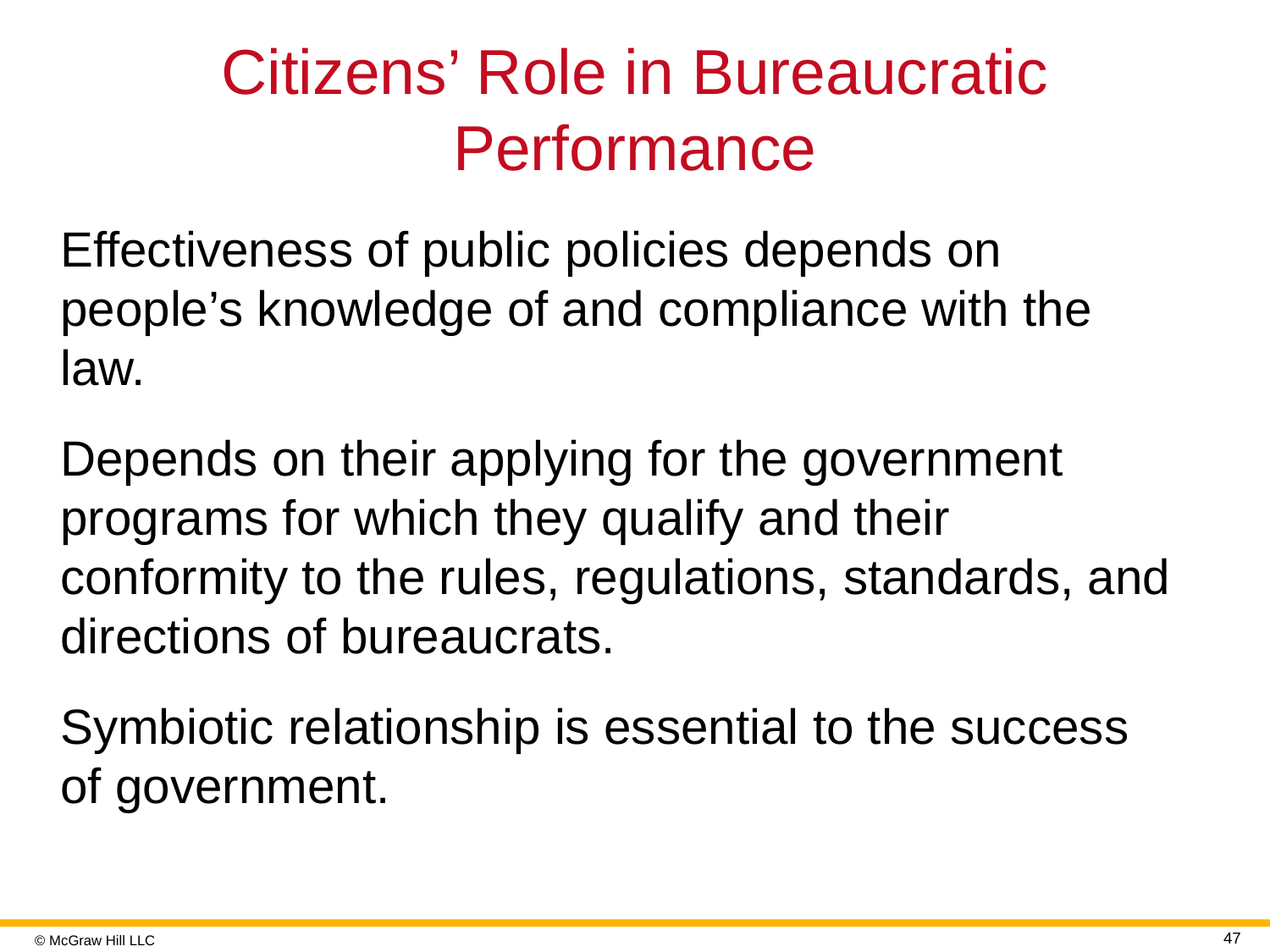

# Citizens’ Role in Bureaucratic Performance
Effectiveness of public policies depends on people’s knowledge of and compliance with the law.
Depends on their applying for the government programs for which they qualify and their conformity to the rules, regulations, standards, and directions of bureaucrats.
Symbiotic relationship is essential to the success of government.
47